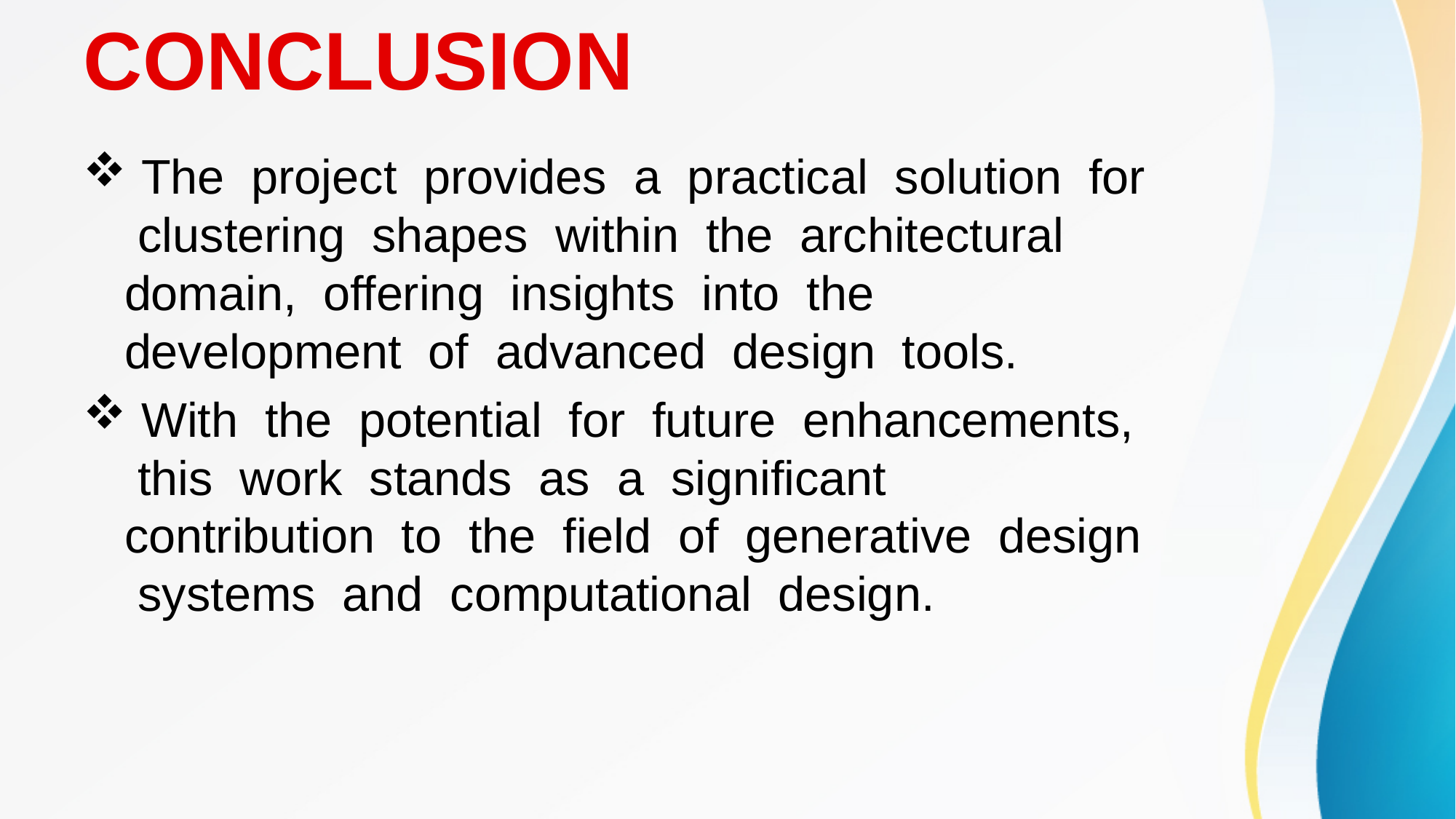

# CONCLUSION
 The  project  provides  a  practical  solution  for  clustering  shapes  within  the  architectural  domain,  offering  insights  into  the  development  of  advanced  design  tools.
 With  the  potential  for  future  enhancements,  this  work  stands  as  a  significant  contribution  to  the  field  of  generative  design  systems  and  computational  design.